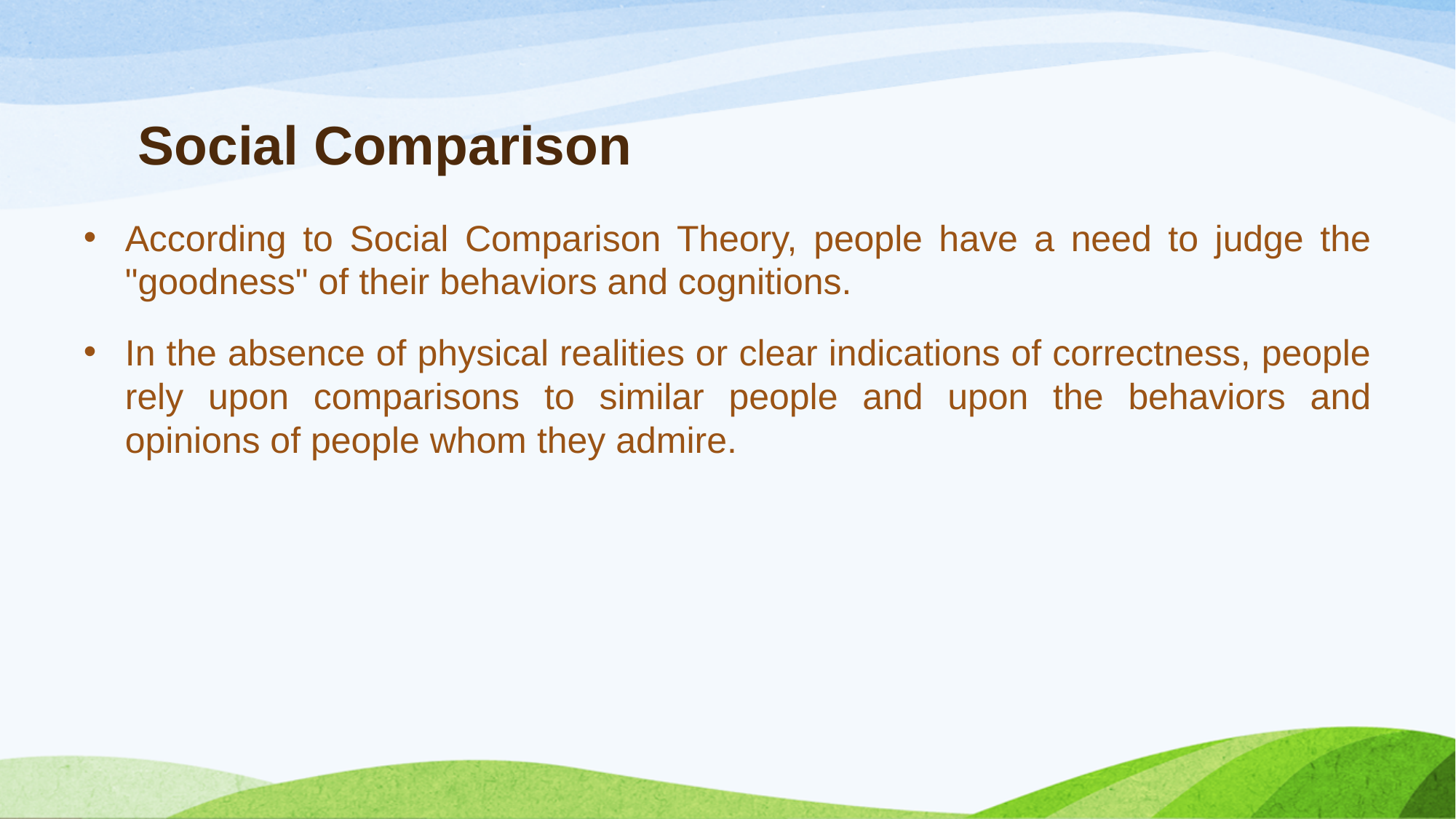

# Social Comparison
According to Social Comparison Theory, people have a need to judge the "goodness" of their behaviors and cognitions.
In the absence of physical realities or clear indications of correctness, people rely upon comparisons to similar people and upon the behaviors and opinions of people whom they admire.